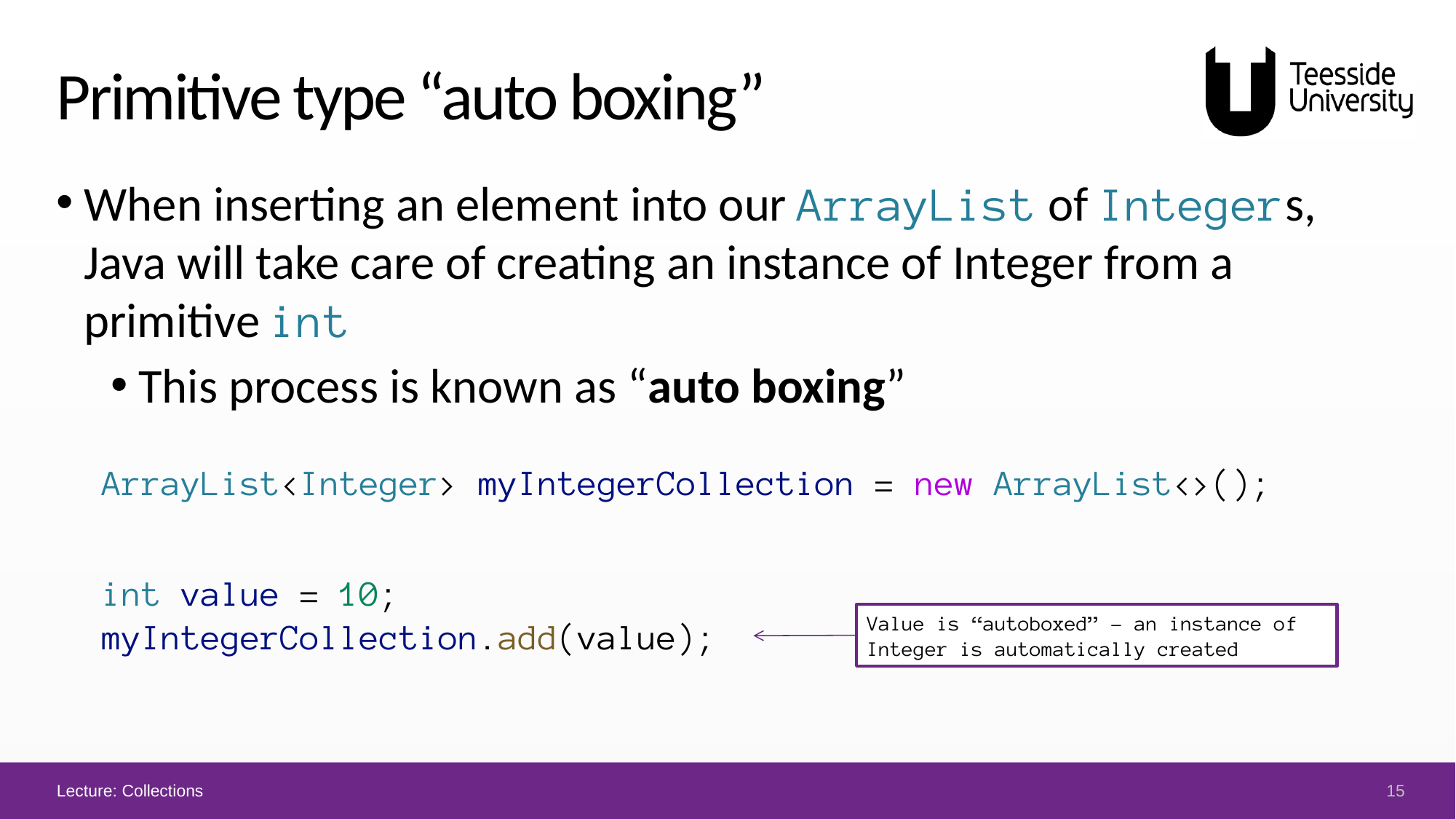

# Primitive type “auto boxing”
When inserting an element into our ArrayList of Integers, Java will take care of creating an instance of Integer from a primitive int
This process is known as “auto boxing”
ArrayList<Integer> myIntegerCollection = new ArrayList<>();
int value = 10;
myIntegerCollection.add(value);
Value is “autoboxed” – an instance of Integer is automatically created
15
Lecture: Collections